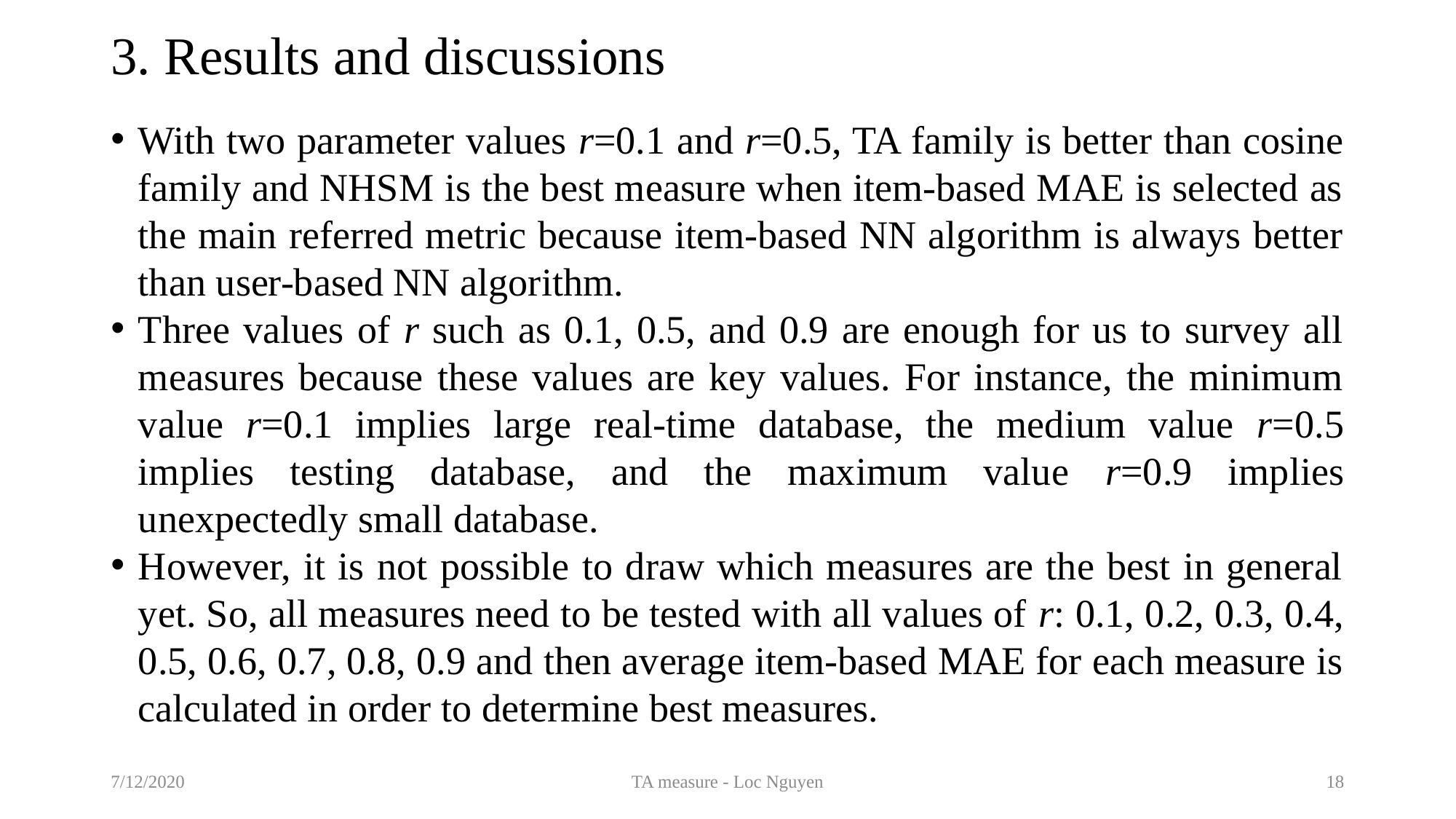

# 3. Results and discussions
With two parameter values r=0.1 and r=0.5, TA family is better than cosine family and NHSM is the best measure when item-based MAE is selected as the main referred metric because item-based NN algorithm is always better than user-based NN algorithm.
Three values of r such as 0.1, 0.5, and 0.9 are enough for us to survey all measures because these values are key values. For instance, the minimum value r=0.1 implies large real-time database, the medium value r=0.5 implies testing database, and the maximum value r=0.9 implies unexpectedly small database.
However, it is not possible to draw which measures are the best in general yet. So, all measures need to be tested with all values of r: 0.1, 0.2, 0.3, 0.4, 0.5, 0.6, 0.7, 0.8, 0.9 and then average item-based MAE for each measure is calculated in order to determine best measures.
7/12/2020
TA measure - Loc Nguyen
18